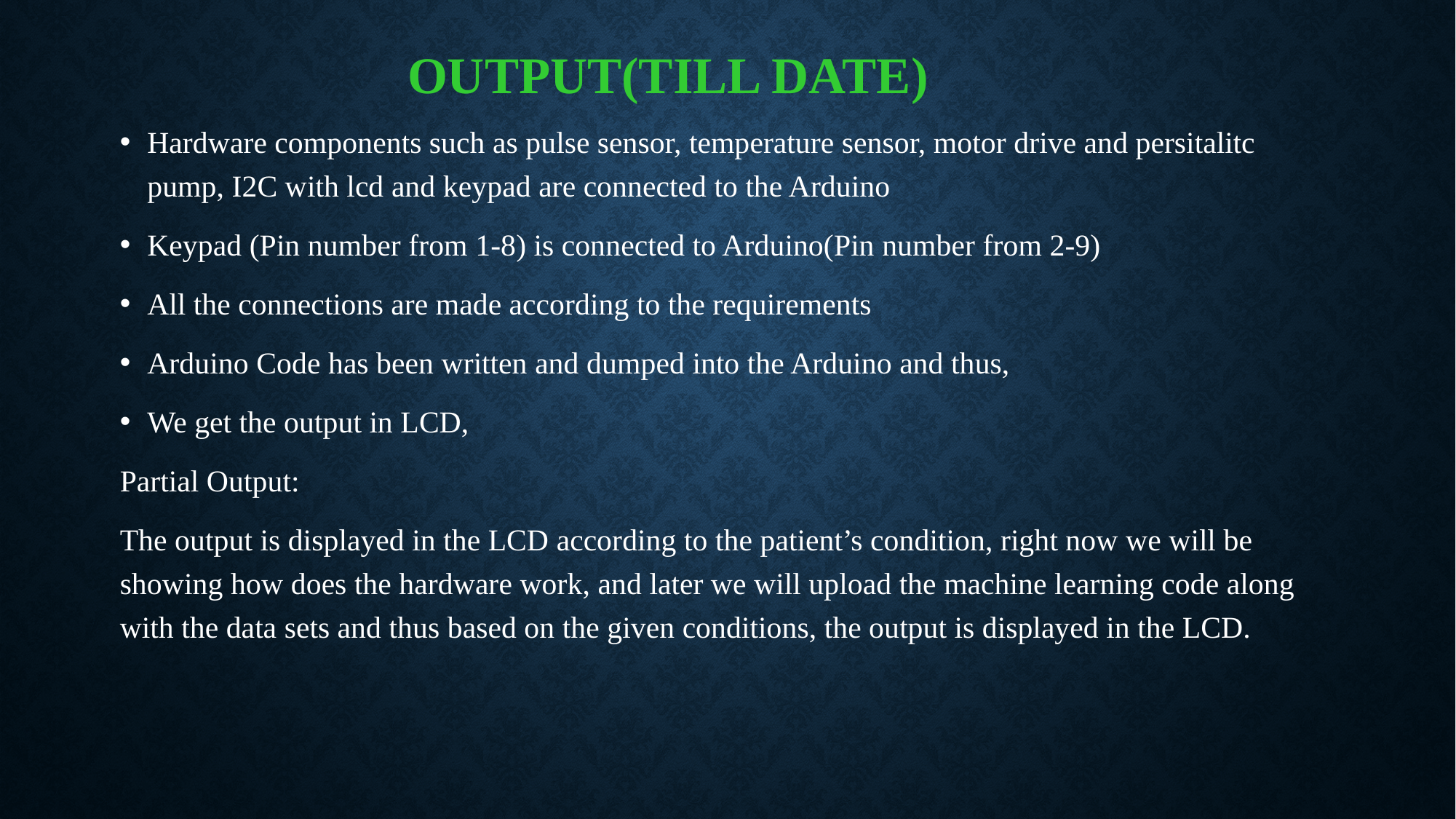

# OUTPUT(Till Date)
Hardware components such as pulse sensor, temperature sensor, motor drive and persitalitc pump, I2C with lcd and keypad are connected to the Arduino
Keypad (Pin number from 1-8) is connected to Arduino(Pin number from 2-9)
All the connections are made according to the requirements
Arduino Code has been written and dumped into the Arduino and thus,
We get the output in LCD,
Partial Output:
The output is displayed in the LCD according to the patient’s condition, right now we will be showing how does the hardware work, and later we will upload the machine learning code along with the data sets and thus based on the given conditions, the output is displayed in the LCD.